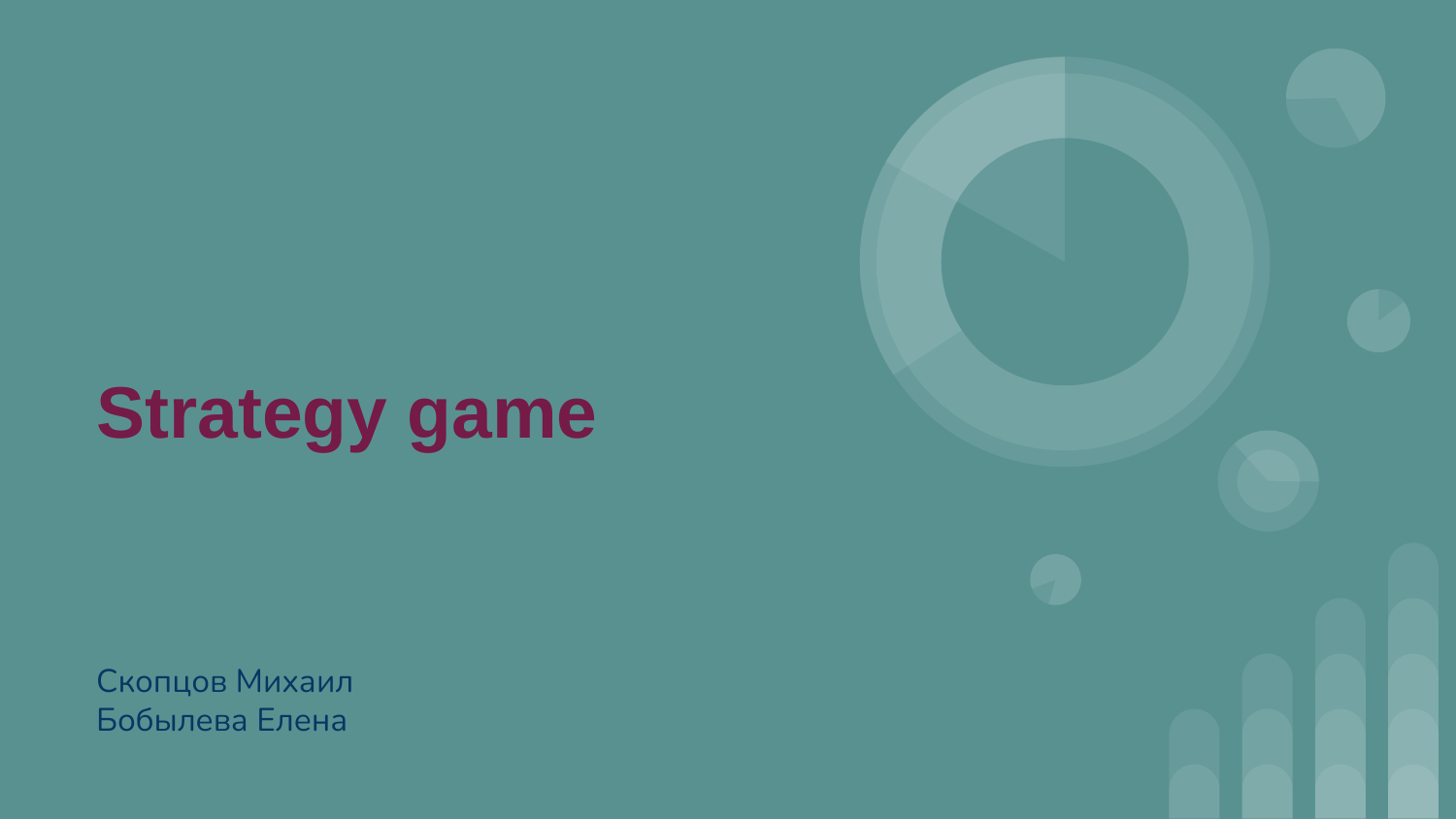

# Strategy game
Скопцов Михаил
Бобылева Елена